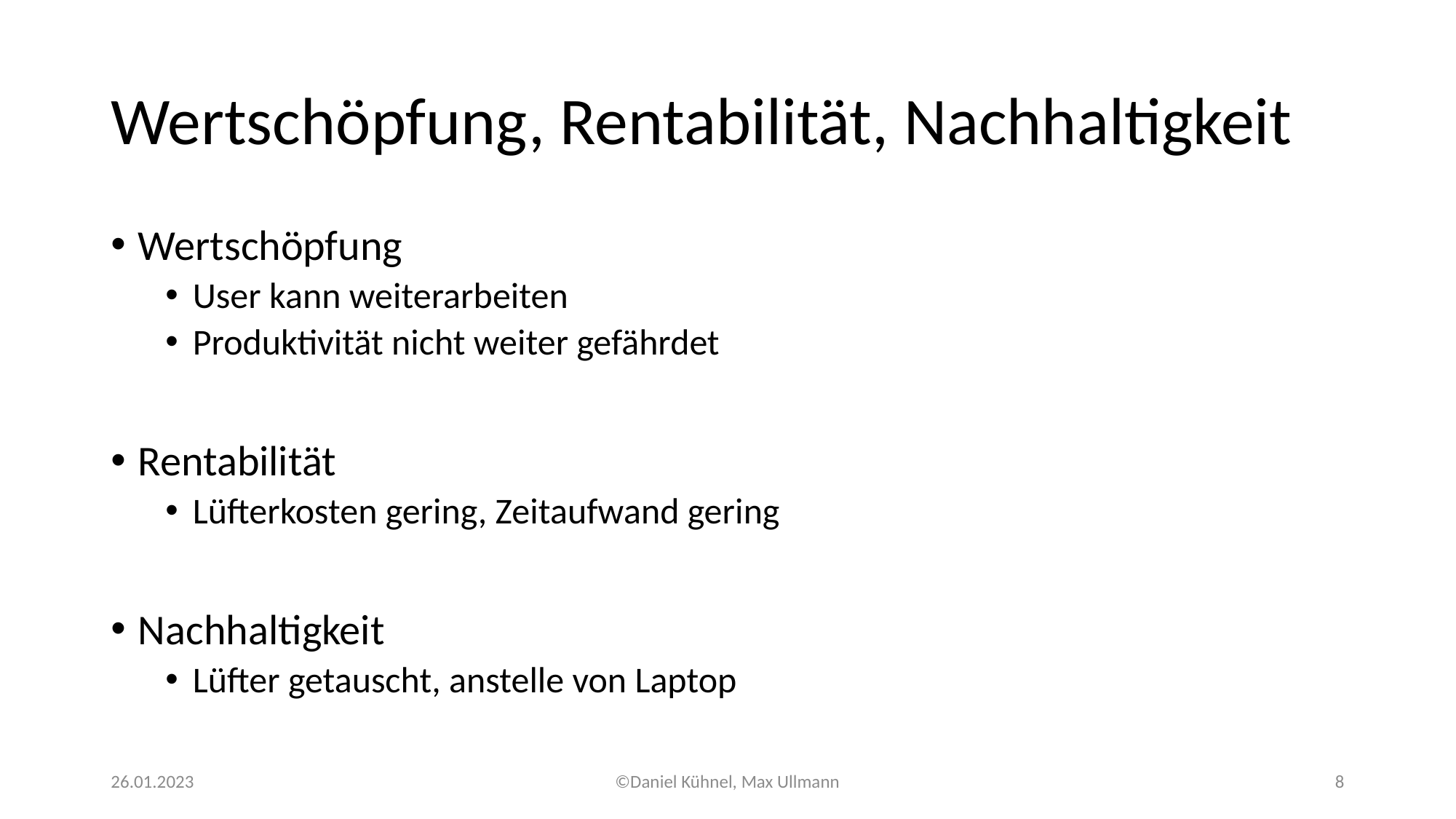

# Wertschöpfung, Rentabilität, Nachhaltigkeit
Wertschöpfung
User kann weiterarbeiten
Produktivität nicht weiter gefährdet

Rentabilität
Lüfterkosten gering, Zeitaufwand gering

Nachhaltigkeit
Lüfter getauscht, anstelle von Laptop
26.01.2023
©Daniel Kühnel, Max Ullmann
8